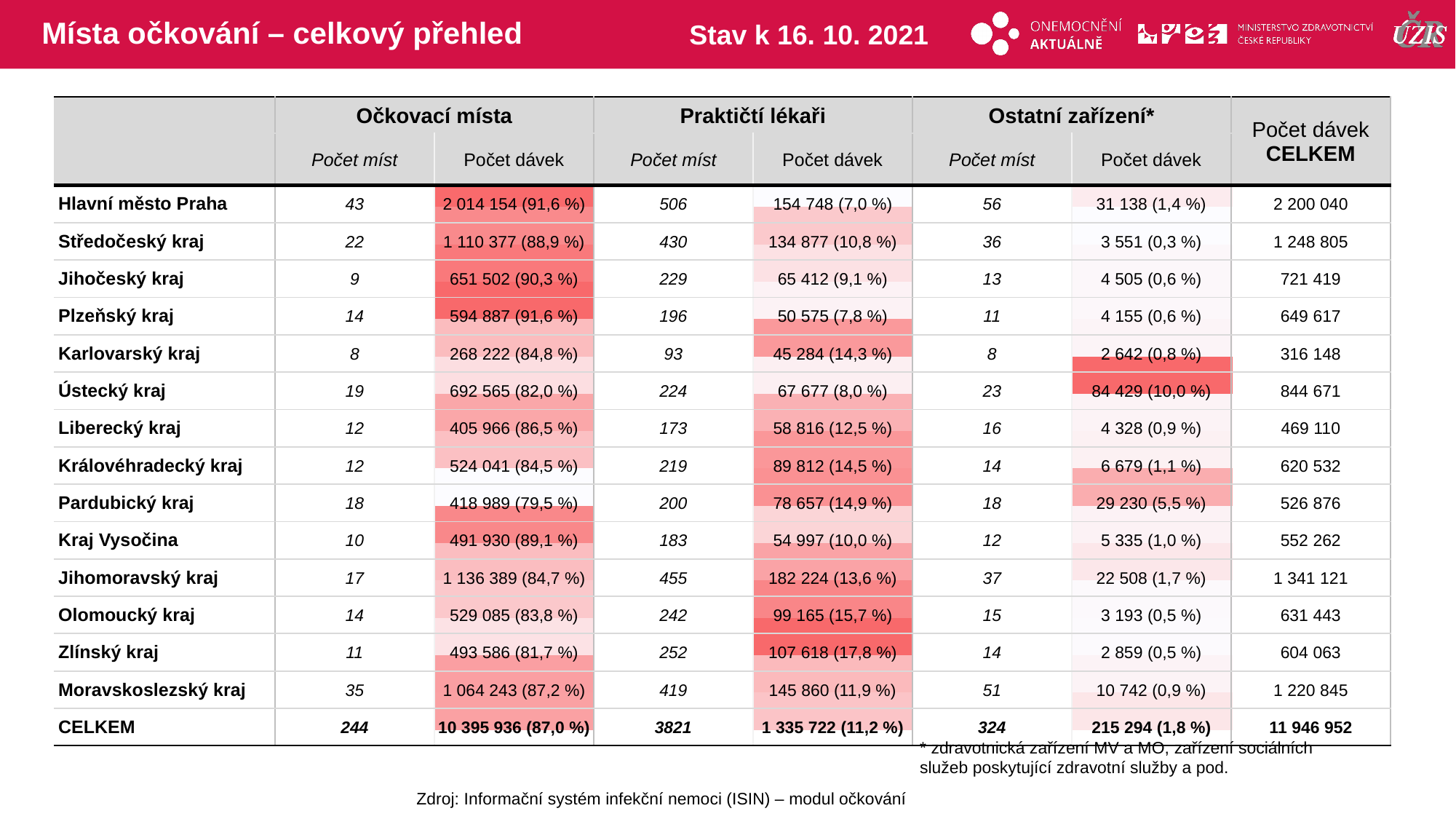

# Místa očkování – celkový přehled
Stav k 16. 10. 2021
|  | Očkovací místa |  | Praktičtí lékaři |  | Ostatní zařízení\* |  | Počet dávek CELKEM |
| --- | --- | --- | --- | --- | --- | --- | --- |
|  | Počet míst | Počet dávek | Počet míst | Počet dávek | Počet míst | Počet dávek |  |
| Hlavní město Praha | 43 | 2 014 154 (91,6 %) | 506 | 154 748 (7,0 %) | 56 | 31 138 (1,4 %) | 2 200 040 |
| Středočeský kraj | 22 | 1 110 377 (88,9 %) | 430 | 134 877 (10,8 %) | 36 | 3 551 (0,3 %) | 1 248 805 |
| Jihočeský kraj | 9 | 651 502 (90,3 %) | 229 | 65 412 (9,1 %) | 13 | 4 505 (0,6 %) | 721 419 |
| Plzeňský kraj | 14 | 594 887 (91,6 %) | 196 | 50 575 (7,8 %) | 11 | 4 155 (0,6 %) | 649 617 |
| Karlovarský kraj | 8 | 268 222 (84,8 %) | 93 | 45 284 (14,3 %) | 8 | 2 642 (0,8 %) | 316 148 |
| Ústecký kraj | 19 | 692 565 (82,0 %) | 224 | 67 677 (8,0 %) | 23 | 84 429 (10,0 %) | 844 671 |
| Liberecký kraj | 12 | 405 966 (86,5 %) | 173 | 58 816 (12,5 %) | 16 | 4 328 (0,9 %) | 469 110 |
| Královéhradecký kraj | 12 | 524 041 (84,5 %) | 219 | 89 812 (14,5 %) | 14 | 6 679 (1,1 %) | 620 532 |
| Pardubický kraj | 18 | 418 989 (79,5 %) | 200 | 78 657 (14,9 %) | 18 | 29 230 (5,5 %) | 526 876 |
| Kraj Vysočina | 10 | 491 930 (89,1 %) | 183 | 54 997 (10,0 %) | 12 | 5 335 (1,0 %) | 552 262 |
| Jihomoravský kraj | 17 | 1 136 389 (84,7 %) | 455 | 182 224 (13,6 %) | 37 | 22 508 (1,7 %) | 1 341 121 |
| Olomoucký kraj | 14 | 529 085 (83,8 %) | 242 | 99 165 (15,7 %) | 15 | 3 193 (0,5 %) | 631 443 |
| Zlínský kraj | 11 | 493 586 (81,7 %) | 252 | 107 618 (17,8 %) | 14 | 2 859 (0,5 %) | 604 063 |
| Moravskoslezský kraj | 35 | 1 064 243 (87,2 %) | 419 | 145 860 (11,9 %) | 51 | 10 742 (0,9 %) | 1 220 845 |
| CELKEM | 244 | 10 395 936 (87,0 %) | 3821 | 1 335 722 (11,2 %) | 324 | 215 294 (1,8 %) | 11 946 952 |
|  |  |  |  |  |  |
| --- | --- | --- | --- | --- | --- |
|  |  |  |  |  |  |
|  |  |  |  |  |  |
|  |  |  |  |  |  |
|  |  |  |  |  |  |
|  |  |  |  |  |  |
|  |  |  |  |  |  |
|  |  |  |  |  |  |
|  |  |  |  |  |  |
|  |  |  |  |  |  |
|  |  |  |  |  |  |
|  |  |  |  |  |  |
|  |  |  |  |  |  |
|  |  |  |  |  |  |
|  |  |  |  |  |  |
* zdravotnická zařízení MV a MO, zařízení sociálních služeb poskytující zdravotní služby a pod.
Zdroj: Informační systém infekční nemoci (ISIN) – modul očkování